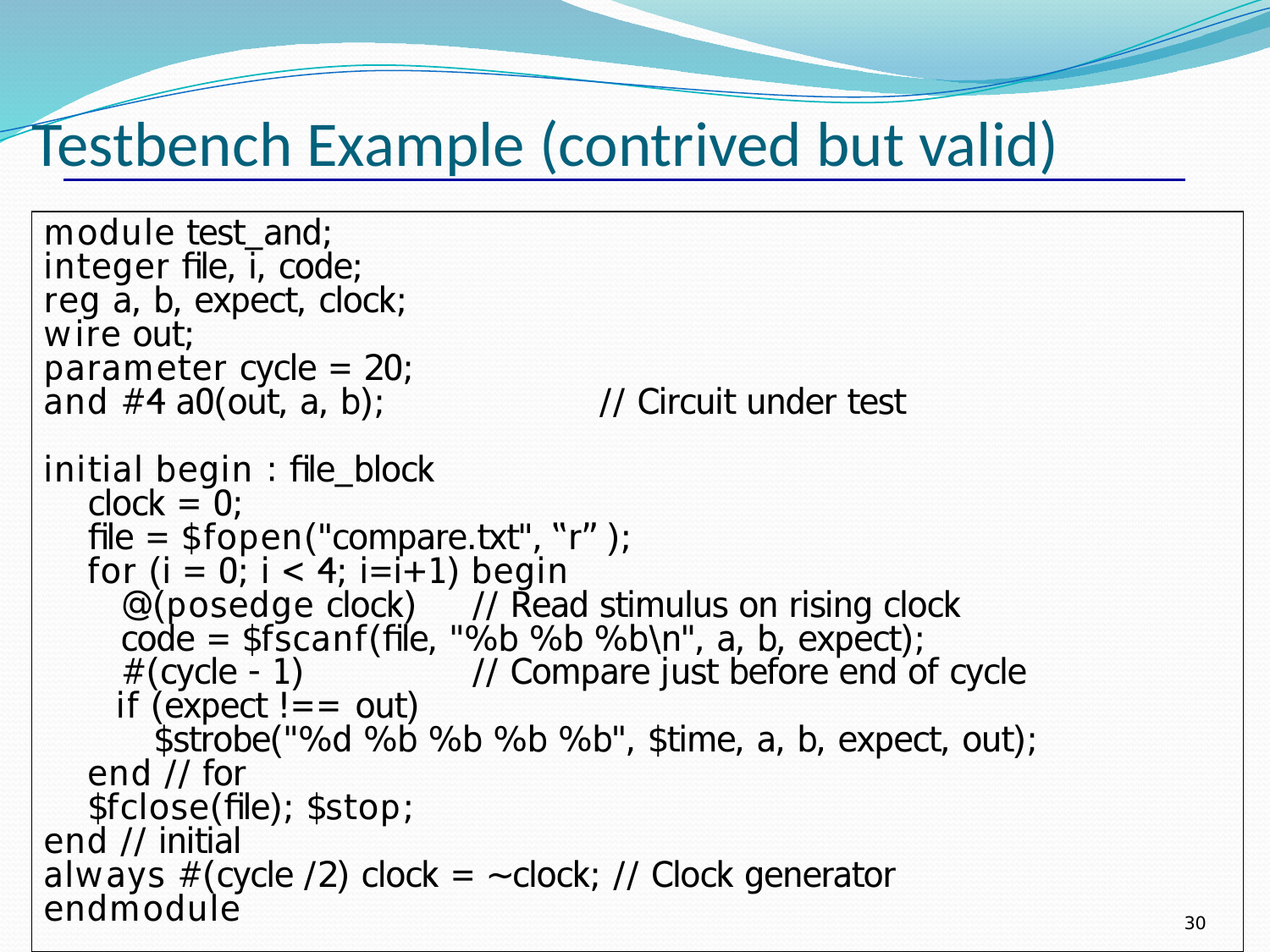

# Testbench Example (contrived but valid)
module test_and;
integer file, i, code;
reg a, b, expect, clock;
wire out;
parameter cycle = 20;
and #4 a0(out, a, b); 		// Circuit under test

initial begin : file_block
    clock = 0;
    file = $fopen("compare.txt", “r” );
    for (i = 0; i < 4; i=i+1) begin
       @(posedge clock) 	// Read stimulus on rising clock
       code = $fscanf(file, "%b %b %b\n", a, b, expect);
       #(cycle - 1) 		// Compare just before end of cycle
       if (expect !== out)
          $strobe("%d %b %b %b %b", $time, a, b, expect, out);
    end // for
    $fclose(file); $stop;
end // initial
always #(cycle /2) clock = ~clock; // Clock generator
endmodule
30